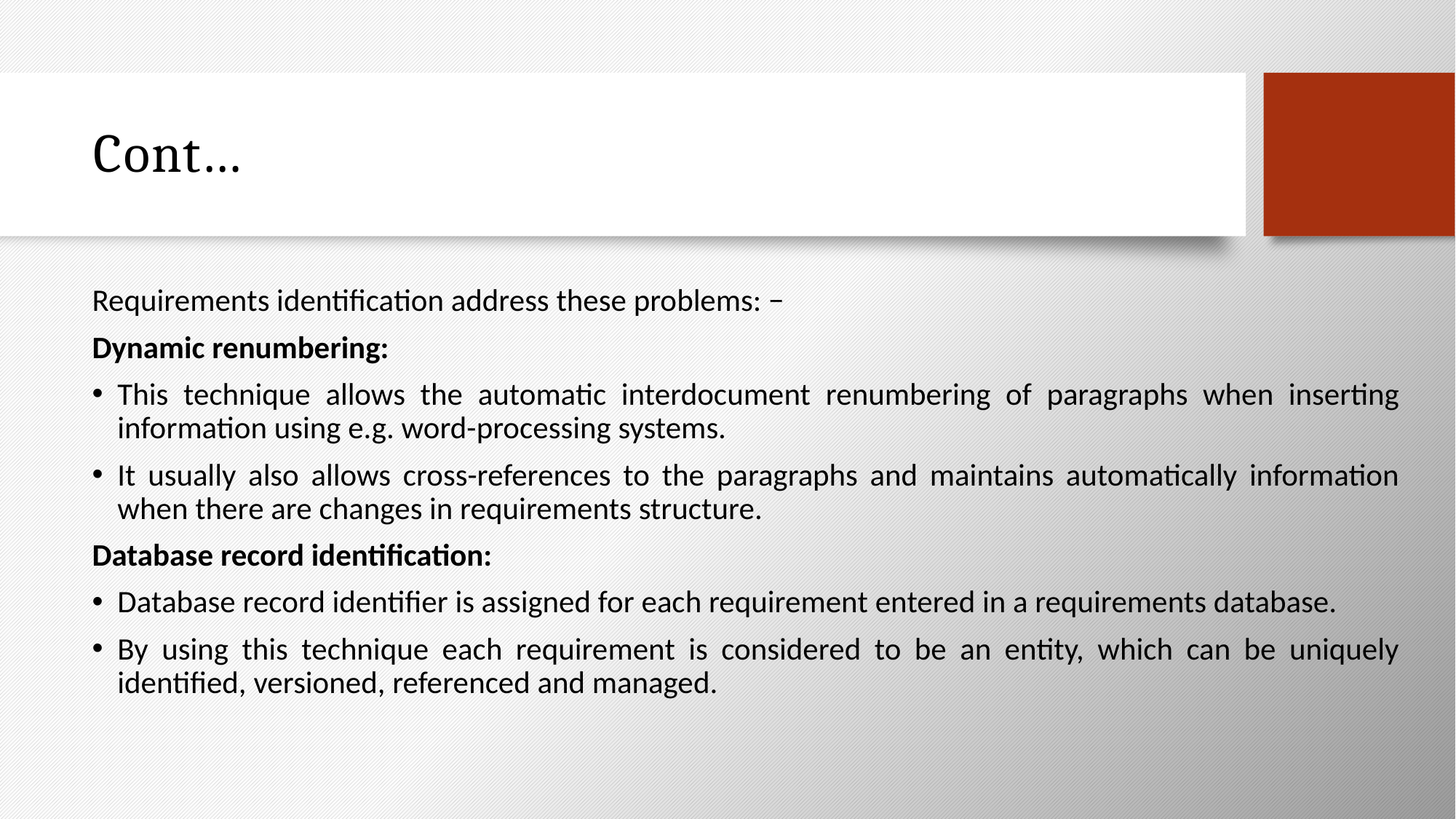

# Cont…
Requirements identification address these problems: −
Dynamic renumbering:
This technique allows the automatic interdocument renumbering of paragraphs when inserting information using e.g. word-processing systems.
It usually also allows cross-references to the paragraphs and maintains automatically information when there are changes in requirements structure.
Database record identification:
Database record identifier is assigned for each requirement entered in a requirements database.
By using this technique each requirement is considered to be an entity, which can be uniquely identified, versioned, referenced and managed.